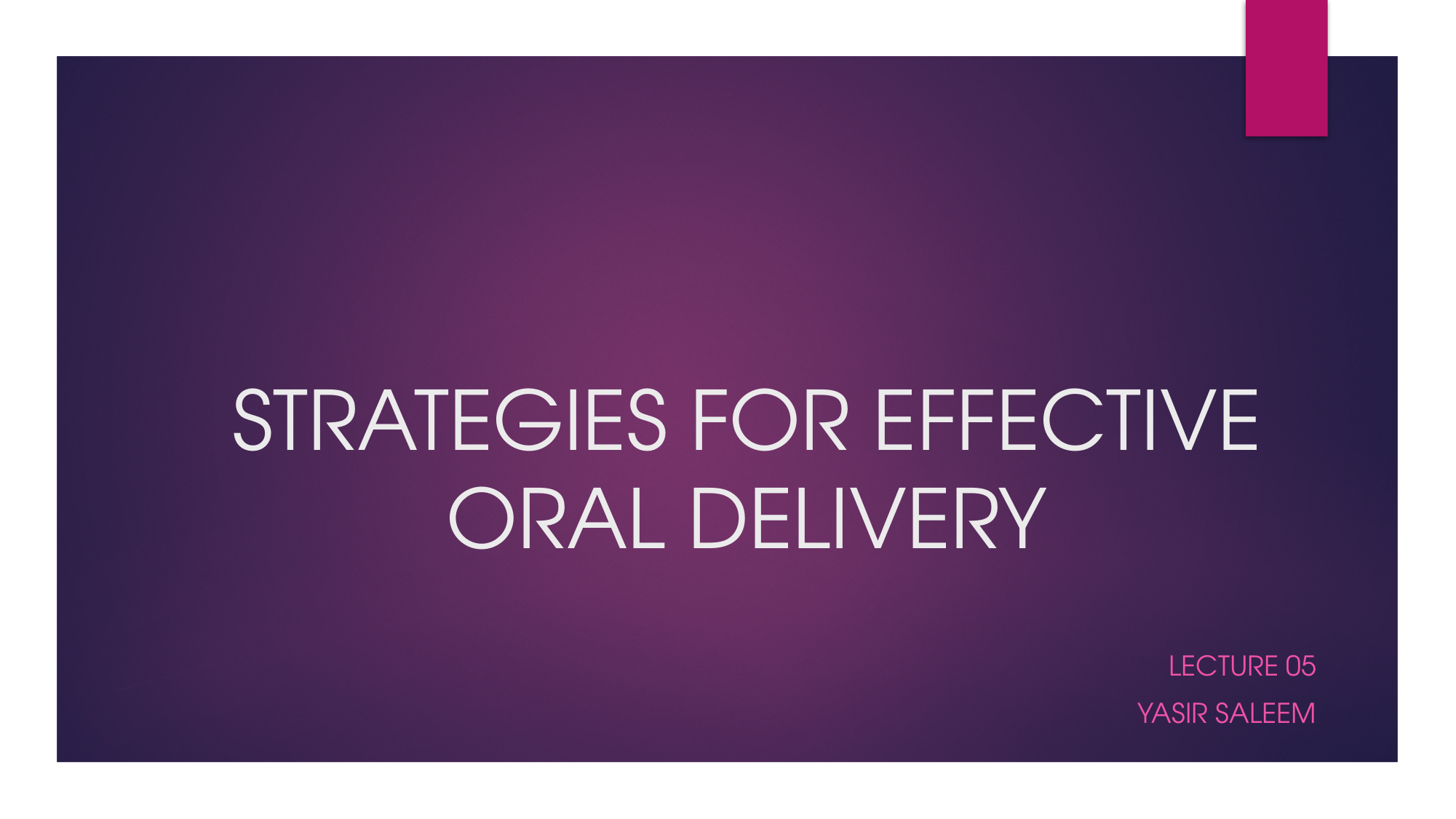

# STRATEGIES FOR EFFECTIVE ORAL DELIVERY
Lecture 05
Yasir Saleem